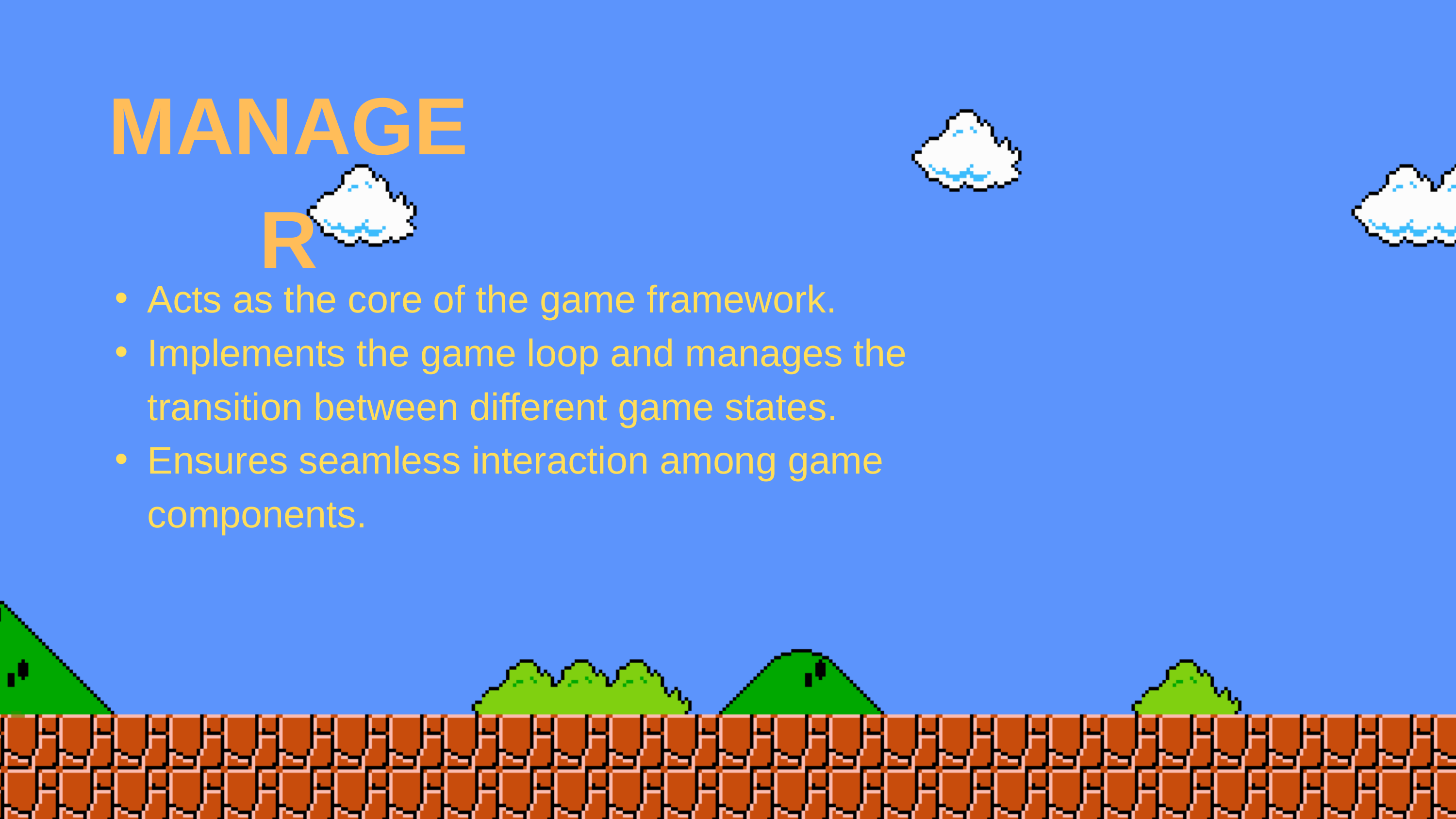

MANAGER
Acts as the core of the game framework.
Implements the game loop and manages the transition between different game states.
Ensures seamless interaction among game components.